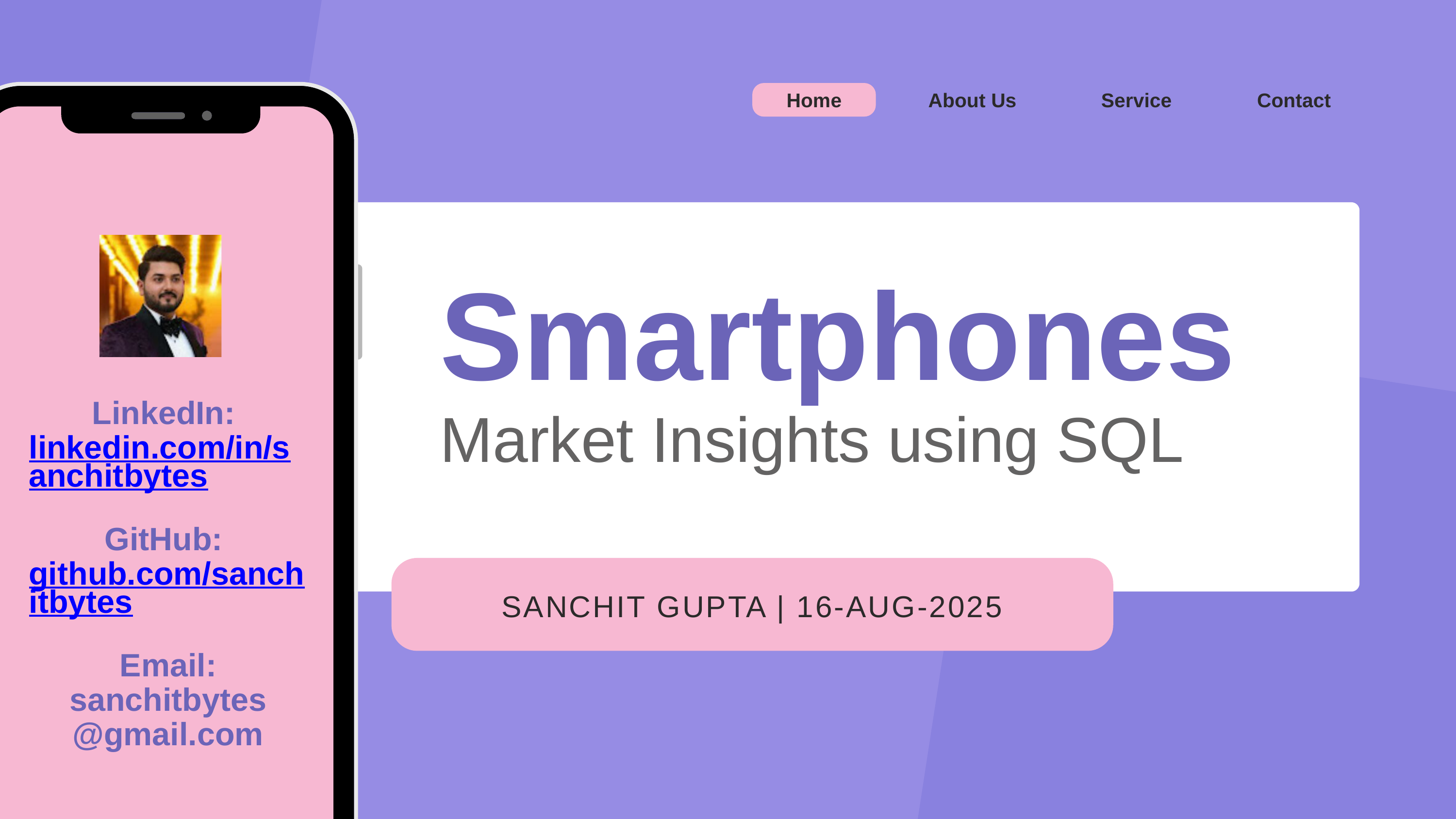

Home
About Us
Service
Contact

Smartphones

LinkedIn: linkedin.com/in/sanchitbytes
Market Insights using SQL
GitHub: github.com/sanchitbytes

SANCHIT GUPTA | 16-AUG-2025
Email: sanchitbytes
@gmail.com